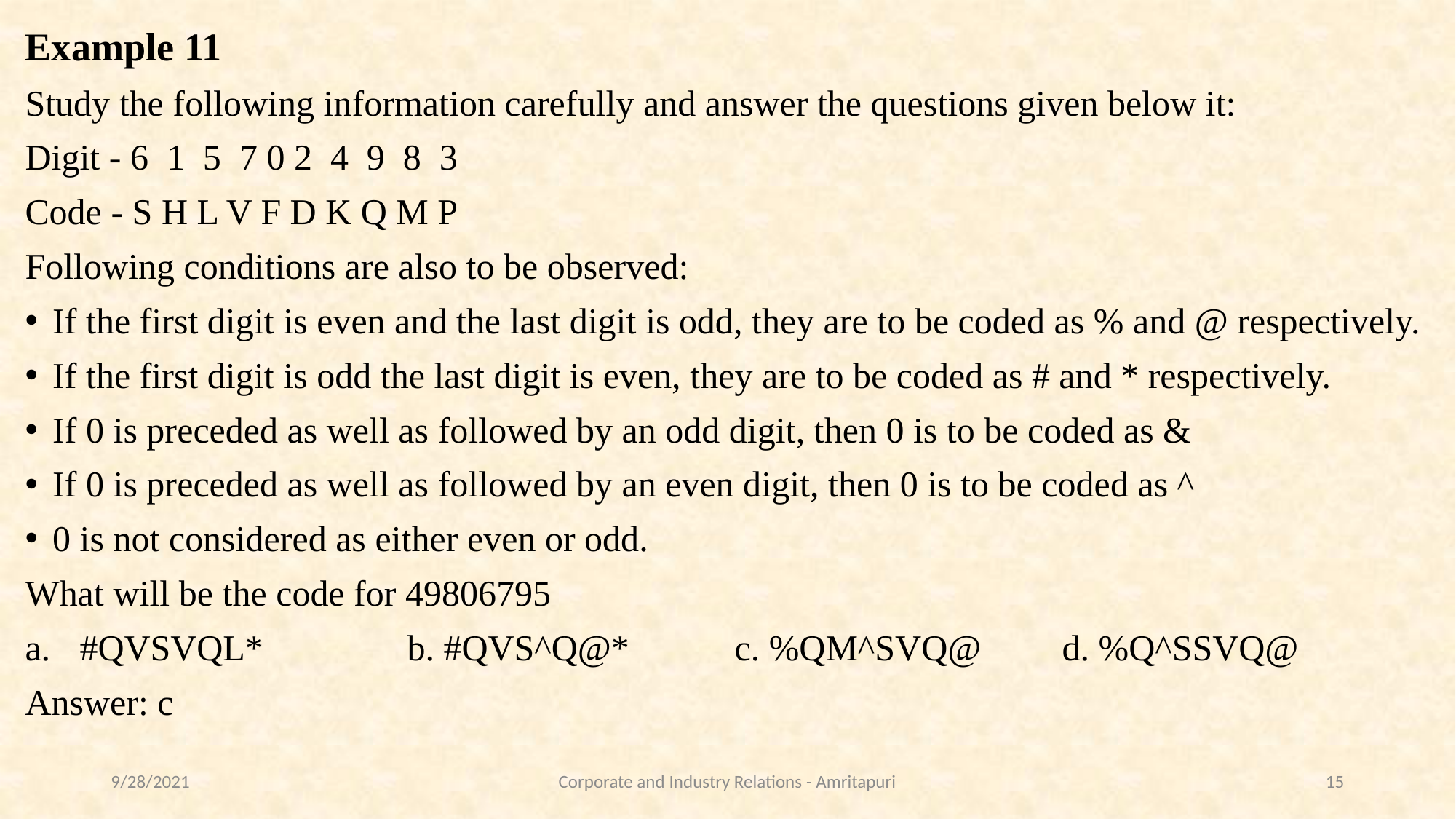

Example 11
Study the following information carefully and answer the questions given below it:
Digit - 6  1  5  7 0 2  4  9  8  3
Code - S H L V F D K Q M P
Following conditions are also to be observed:
If the first digit is even and the last digit is odd, they are to be coded as % and @ respectively.
If the first digit is odd the last digit is even, they are to be coded as # and * respectively.
If 0 is preceded as well as followed by an odd digit, then 0 is to be coded as &
If 0 is preceded as well as followed by an even digit, then 0 is to be coded as ^
0 is not considered as either even or odd.
What will be the code for 49806795
#QVSVQL*		b. #QVS^Q@*	c. %QM^SVQ@	d. %Q^SSVQ@
Answer: c
9/28/2021
Corporate and Industry Relations - Amritapuri
15